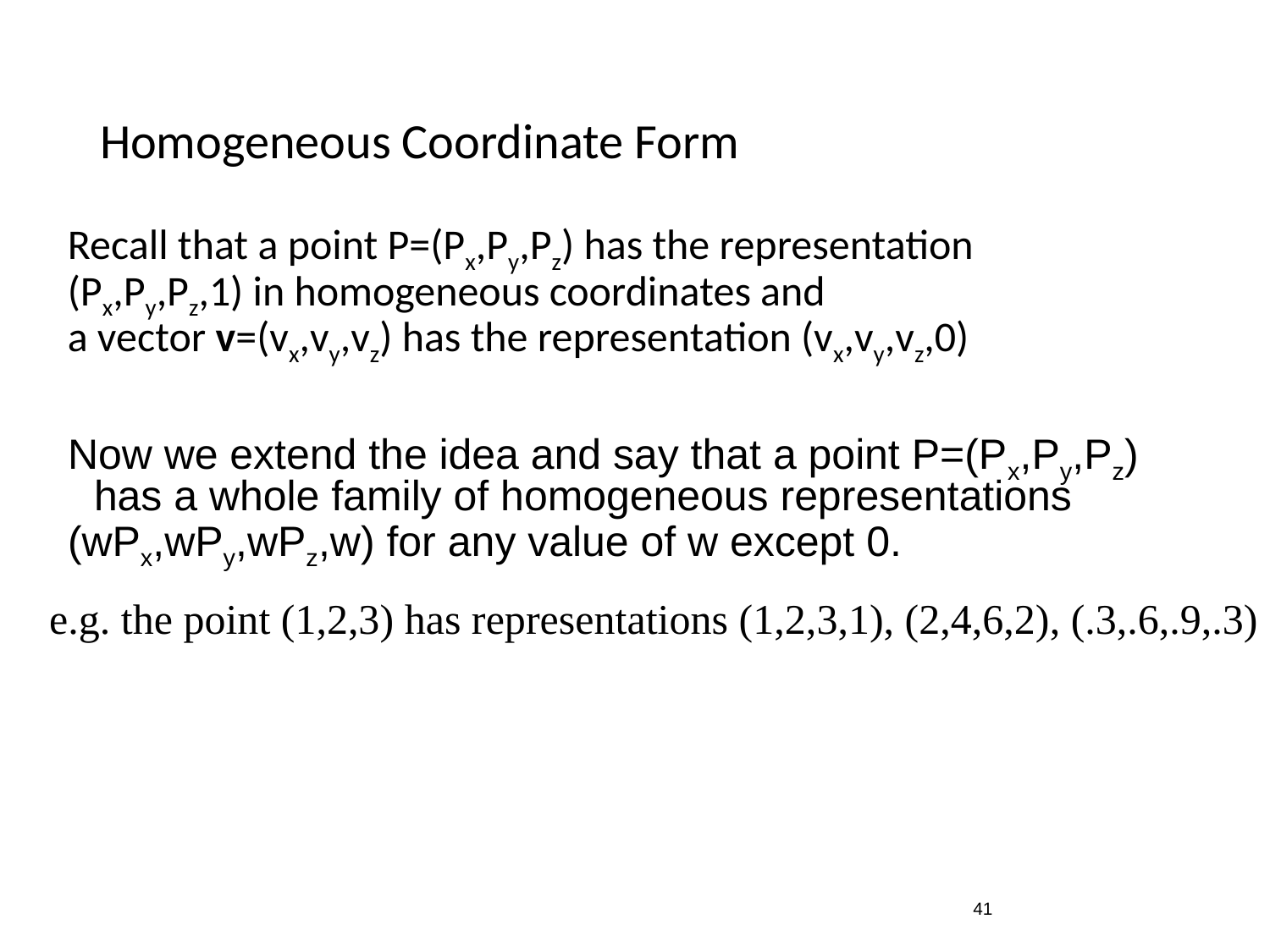

# Homogeneous Coordinate Form
Recall that a point P=(Px,Py,Pz) has the representation
(Px,Py,Pz,1) in homogeneous coordinates and
a vector v=(vx,vy,vz) has the representation (vx,vy,vz,0)
Now we extend the idea and say that a point P=(Px,Py,Pz) has a whole family of homogeneous representations
(wPx,wPy,wPz,w) for any value of w except 0.

e.g. the point (1,2,3) has representations (1,2,3,1), (2,4,6,2), (.3,.6,.9,.3)
41